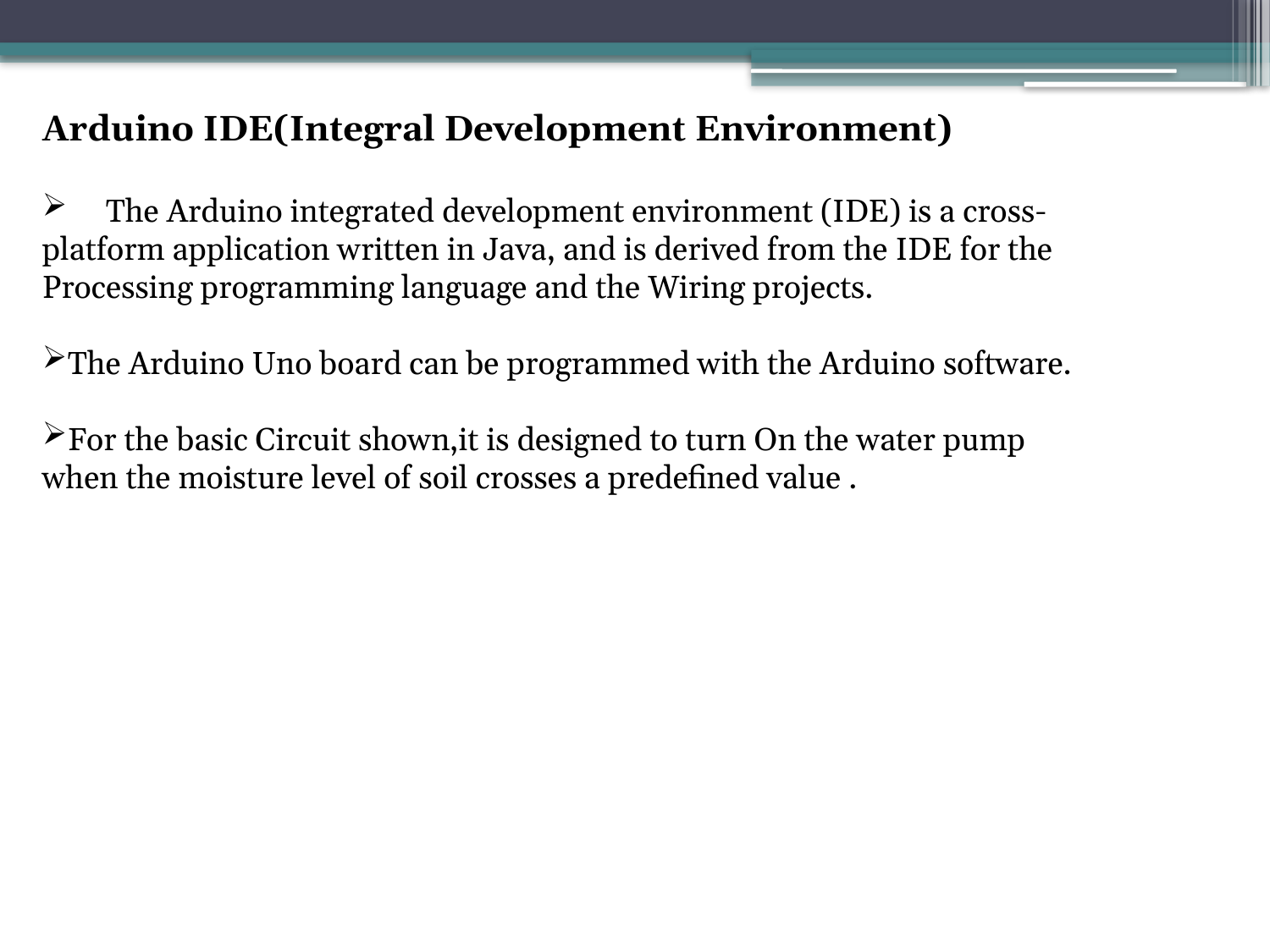

Arduino IDE(Integral Development Environment)

     The Arduino integrated development environment (IDE) is a cross-platform application written in Java, and is derived from the IDE for the Processing programming language and the Wiring projects.

The Arduino Uno board can be programmed with the Arduino software.

For the basic Circuit shown,it is designed to turn On the water pump     when the moisture level of soil crosses a predefined value .